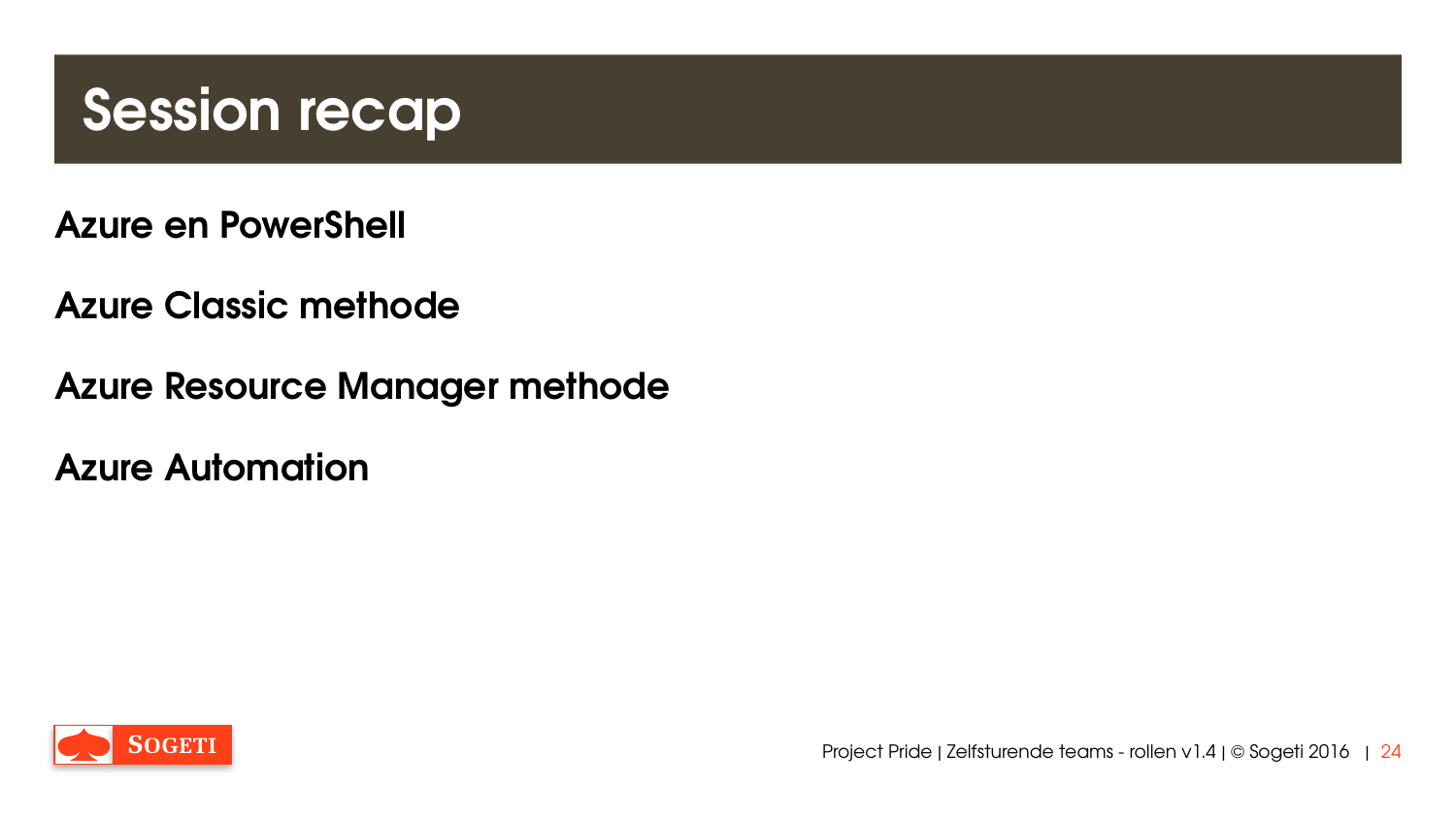

# Session recap
Azure en PowerShell

Azure Classic methode

Azure Resource Manager methode

Azure Automation
Project Pride | Zelfsturende teams - rollen v1.4 | © Sogeti 2016
24